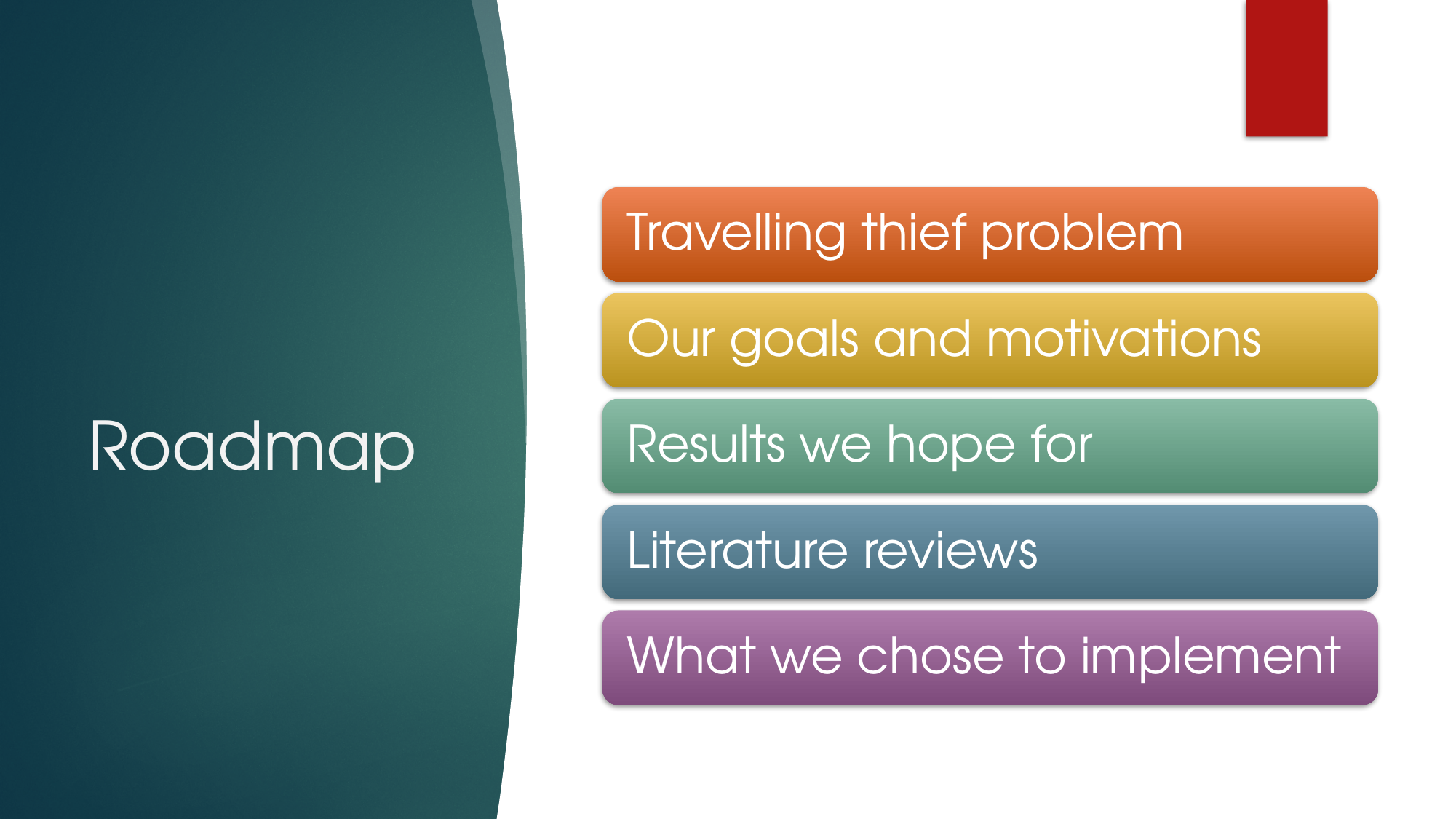

2
# Roadmap
Travelling thief problem
Our goals and motivations
Results we hope for
Literature reviews
What we chose to implement